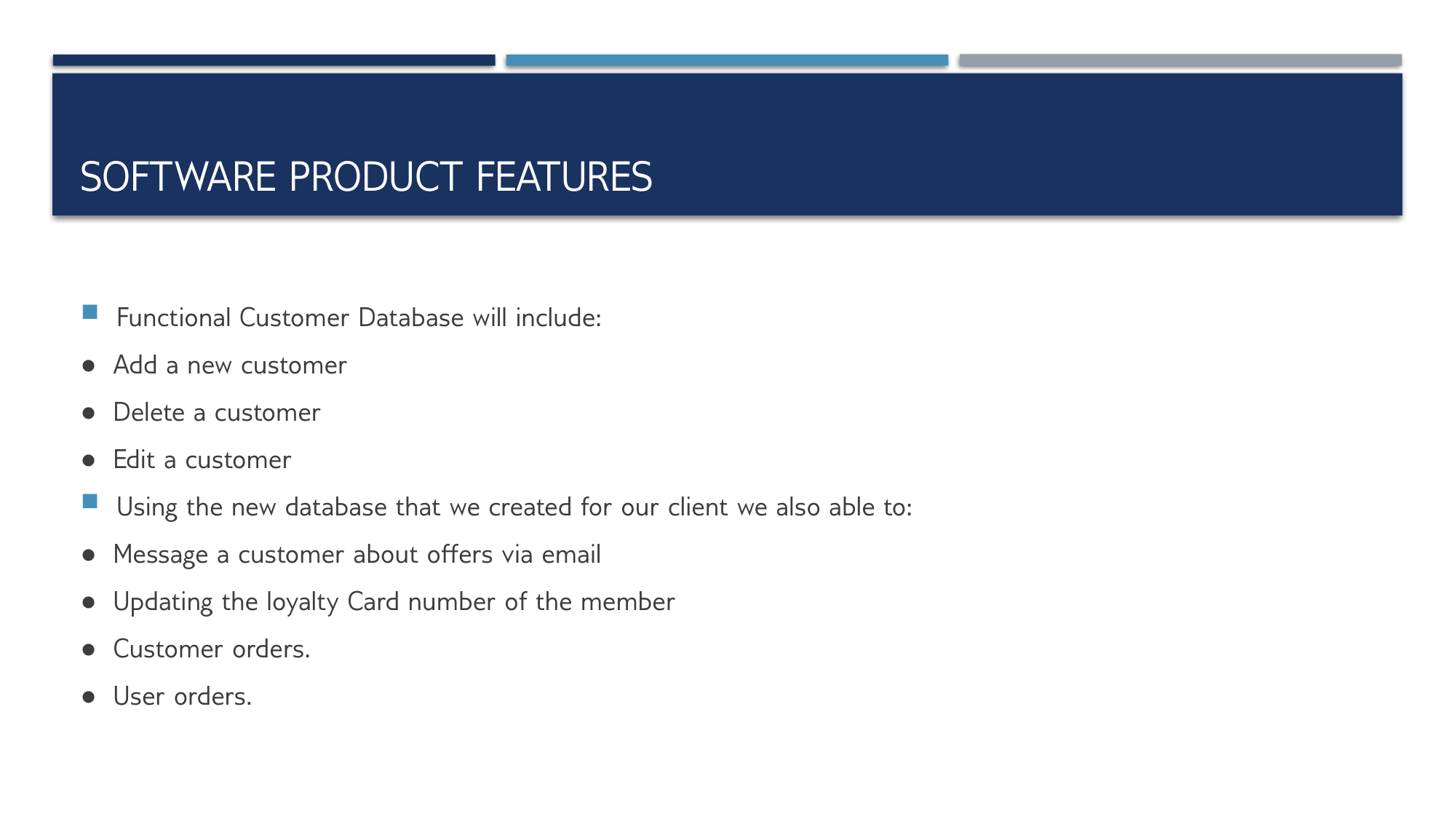

# Software Product Features

Functional Customer Database will include:
●  Add a new customer
●  Delete a customer
●  Edit a customer
Using the new database that we created for our client we also able to:
●  Message a customer about offers via email
●  Updating the loyalty Card number of the member
●  Customer orders.
●  User orders.